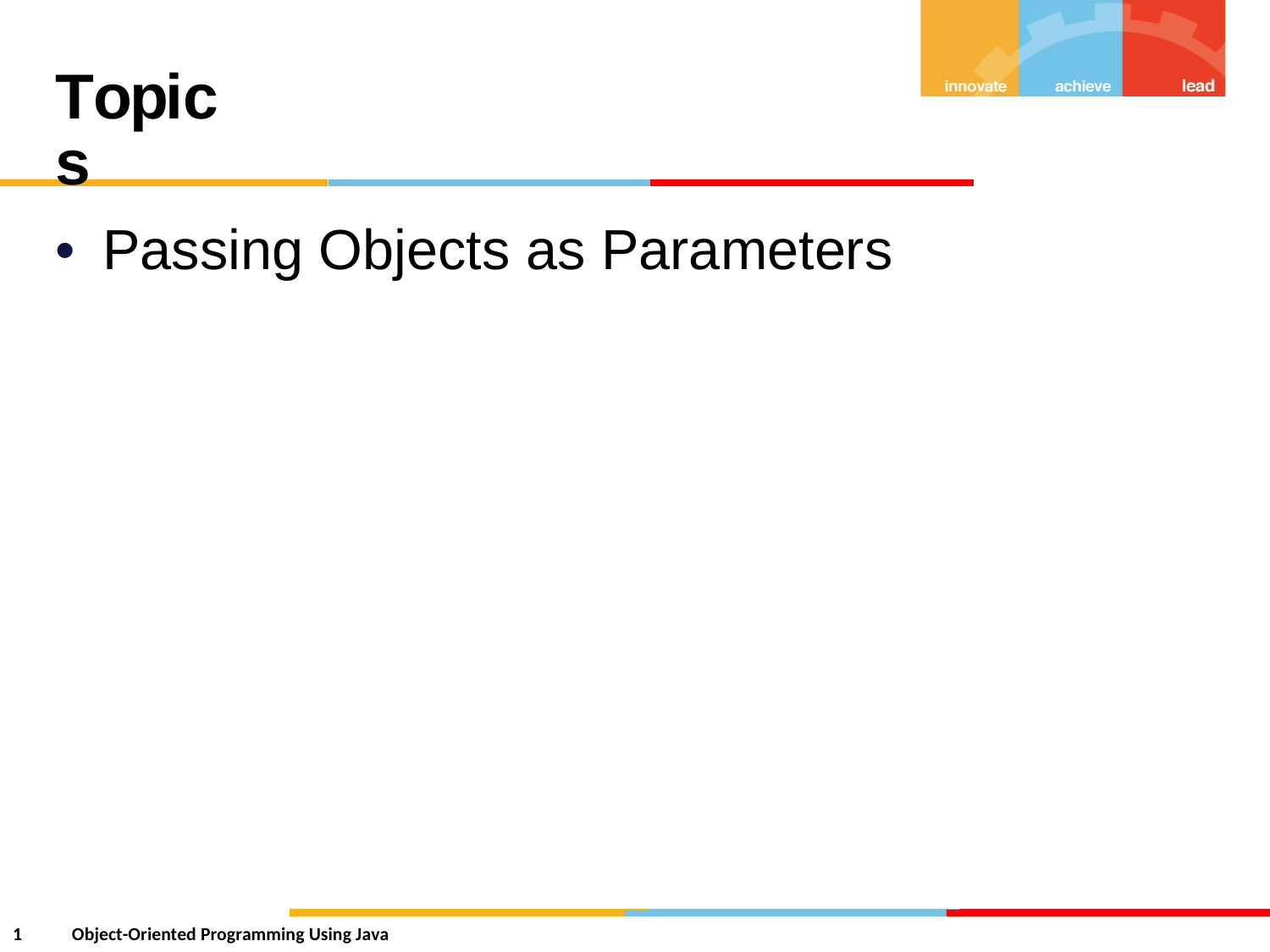

Topics

•
Passing
Objects
as
Parameters

1
Object-Oriented Programming Using Java